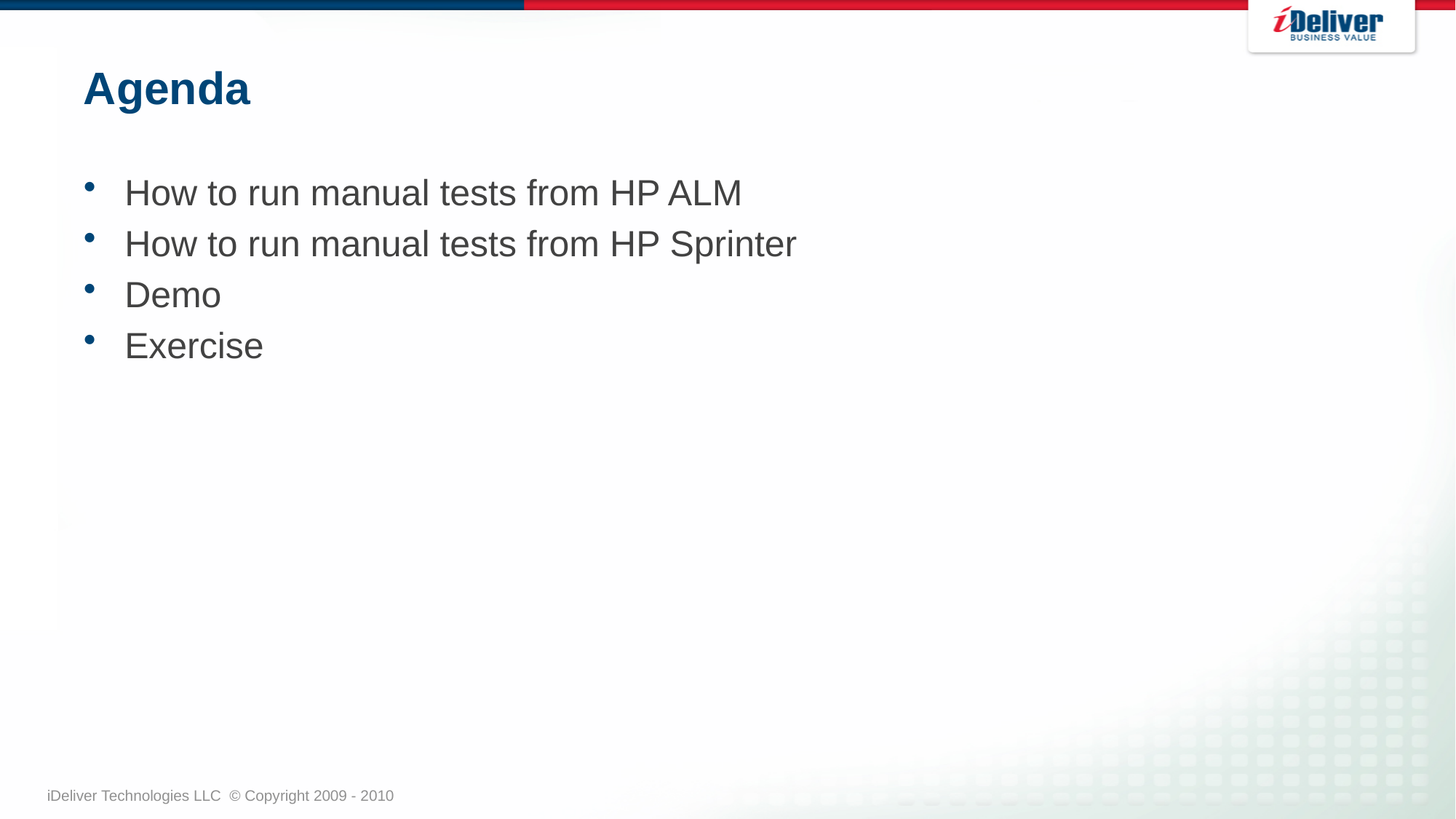

# Agenda
How to run manual tests from HP ALM
How to run manual tests from HP Sprinter
Demo
Exercise